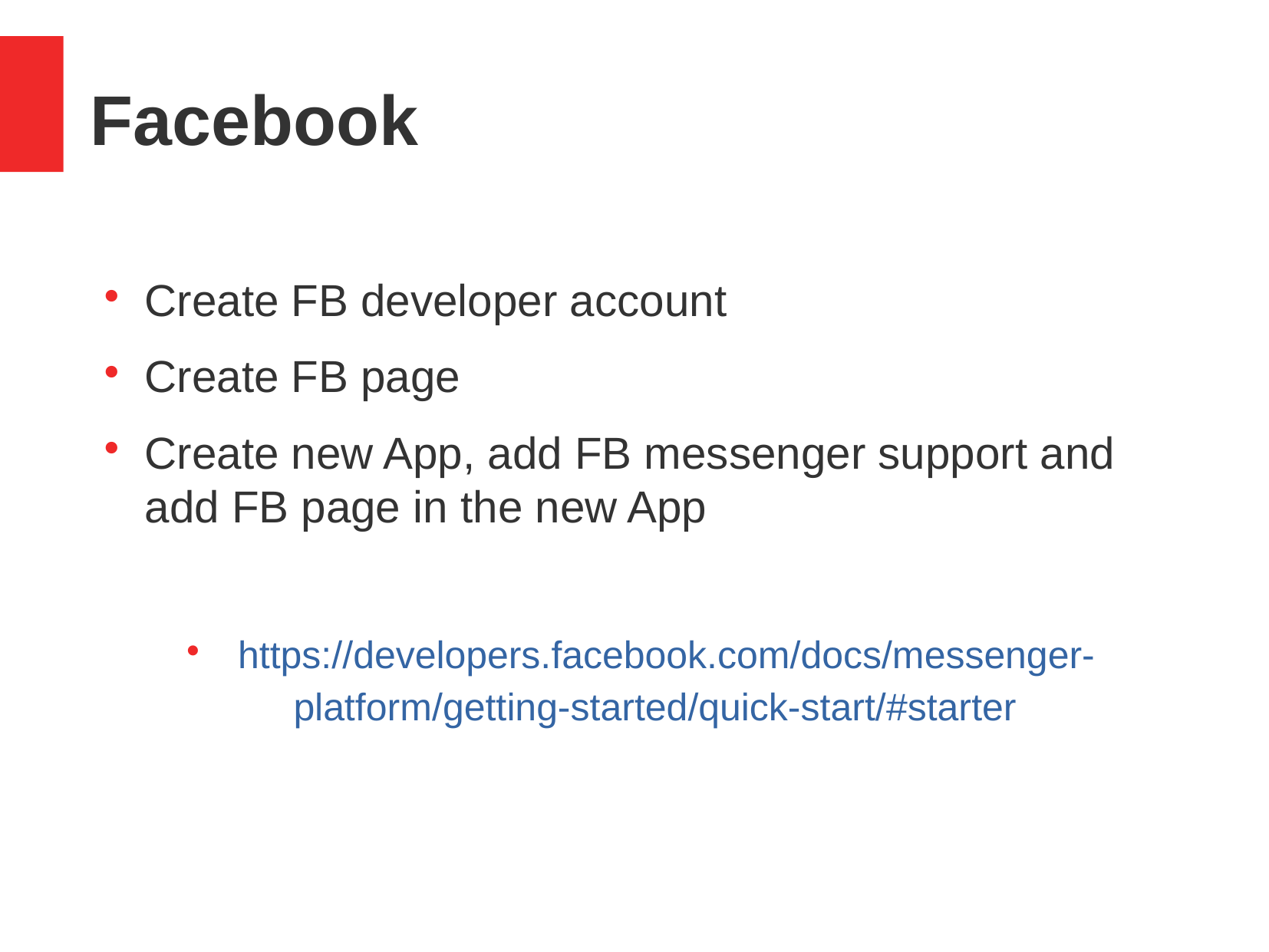

Facebook
Create FB developer account
Create FB page
Create new App, add FB messenger support and add FB page in the new App

 https://developers.facebook.com/docs/messenger-platform/getting-started/quick-start/#starter